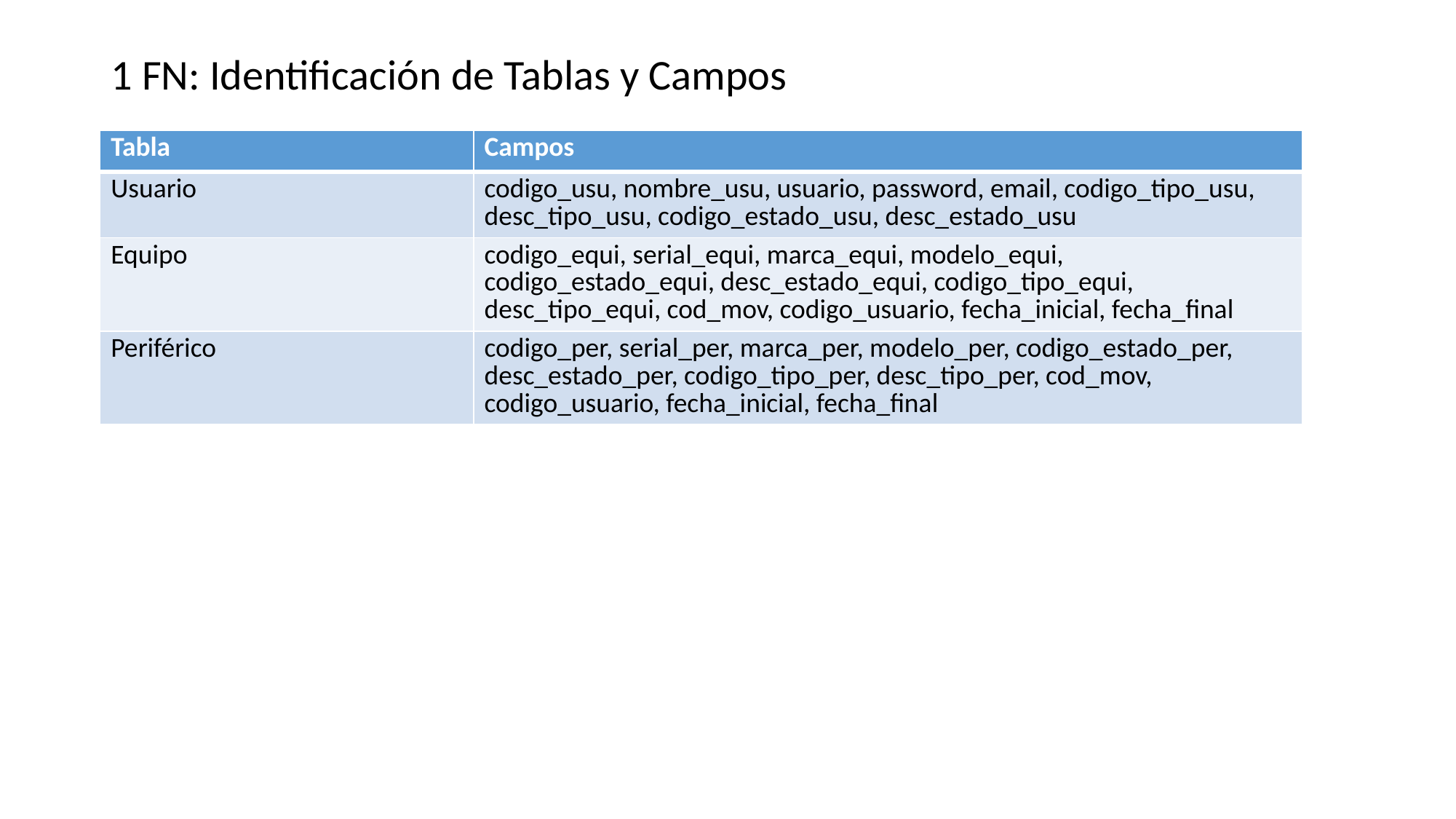

# 1 FN: Identificación de Tablas y Campos
| Tabla | Campos |
| --- | --- |
| Usuario | codigo\_usu, nombre\_usu, usuario, password, email, codigo\_tipo\_usu, desc\_tipo\_usu, codigo\_estado\_usu, desc\_estado\_usu |
| Equipo | codigo\_equi, serial\_equi, marca\_equi, modelo\_equi, codigo\_estado\_equi, desc\_estado\_equi, codigo\_tipo\_equi, desc\_tipo\_equi, cod\_mov, codigo\_usuario, fecha\_inicial, fecha\_final |
| Periférico | codigo\_per, serial\_per, marca\_per, modelo\_per, codigo\_estado\_per, desc\_estado\_per, codigo\_tipo\_per, desc\_tipo\_per, cod\_mov, codigo\_usuario, fecha\_inicial, fecha\_final |